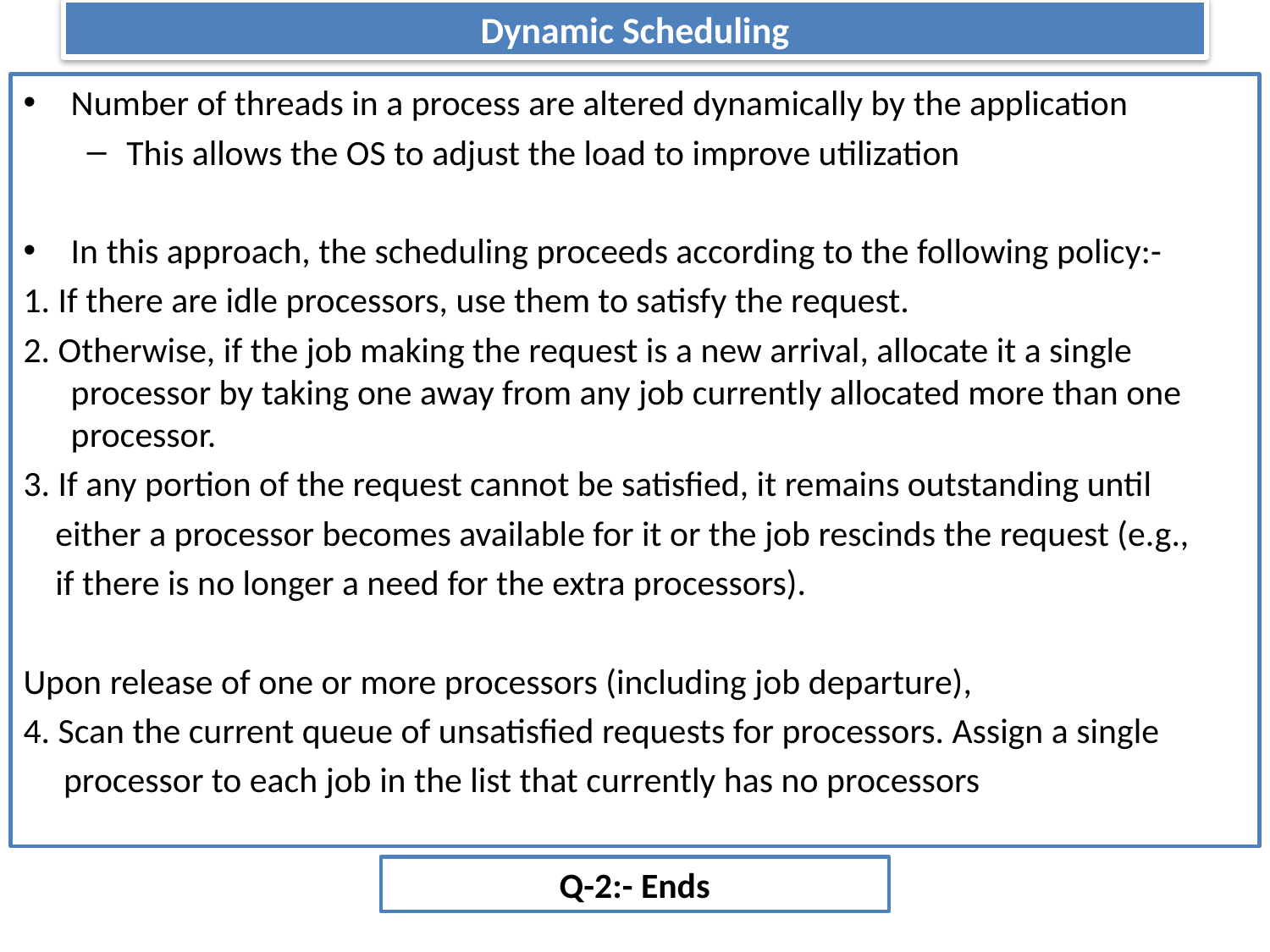

# Dynamic Scheduling
Number of threads in a process are altered dynamically by the application
This allows the OS to adjust the load to improve utilization

In this approach, the scheduling proceeds according to the following policy:-
1. If there are idle processors, use them to satisfy the request.
2. Otherwise, if the job making the request is a new arrival, allocate it a single processor by taking one away from any job currently allocated more than one processor.
3. If any portion of the request cannot be satisfied, it remains outstanding until
    either a processor becomes available for it or the job rescinds the request (e.g.,
    if there is no longer a need for the extra processors).

Upon release of one or more processors (including job departure),
4. Scan the current queue of unsatisfied requests for processors. Assign a single
     processor to each job in the list that currently has no processors
Q-2:- Ends